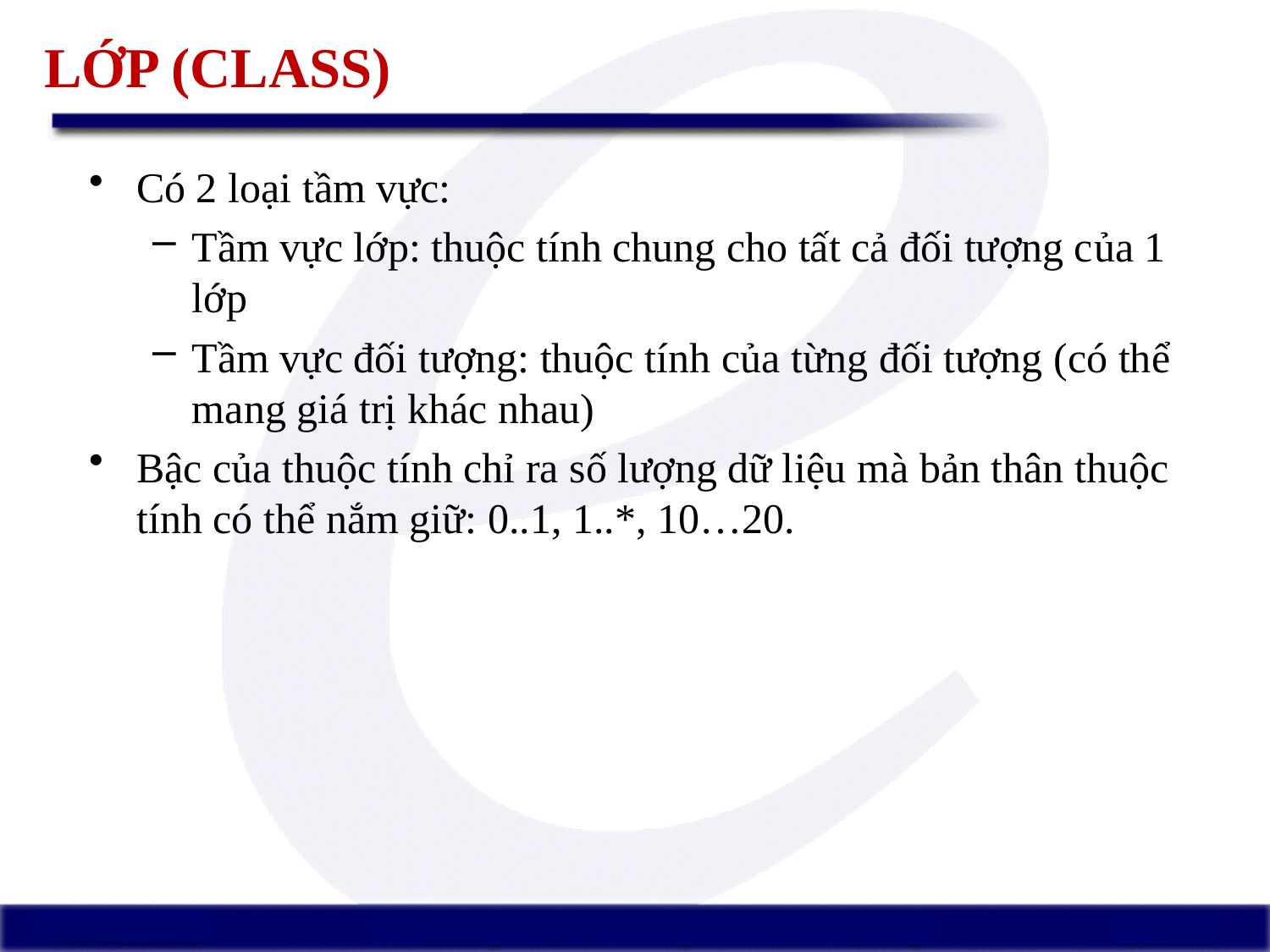

# LỚP (CLASS)
Có 2 loại tầm vực:
Tầm vực lớp: thuộc tính chung cho tất cả đối tượng của 1 lớp
Tầm vực đối tượng: thuộc tính của từng đối tượng (có thể mang giá trị khác nhau)
Bậc của thuộc tính chỉ ra số lượng dữ liệu mà bản thân thuộc tính có thể nắm giữ: 0..1, 1..*, 10…20.